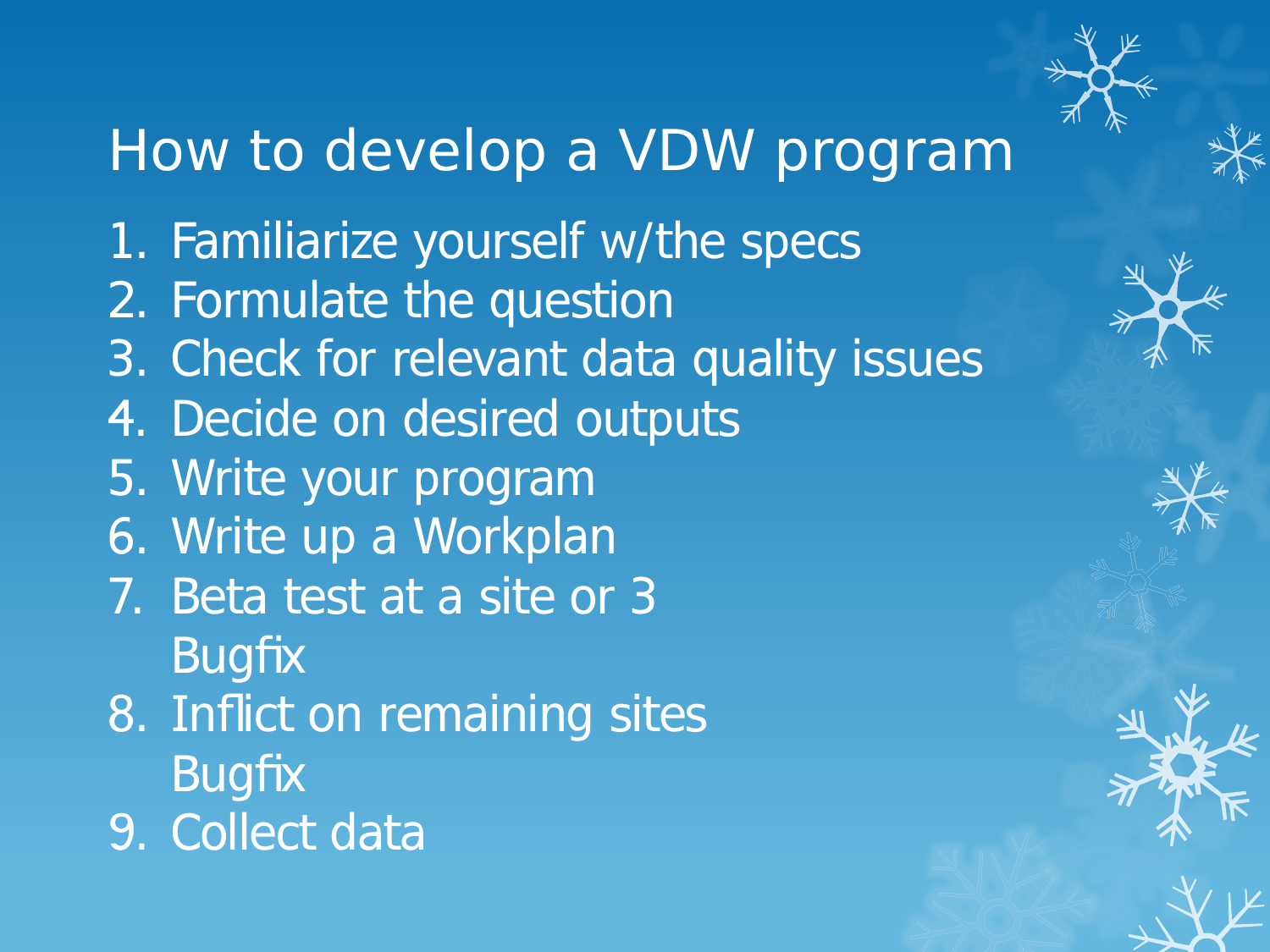

# How to develop a VDW program
Familiarize yourself w/the specs
Formulate the question
Check for relevant data quality issues
Decide on desired outputs
Write your program
Write up a Workplan
Beta test at a site or 3
Bugfix
Inflict on remaining sites
Bugfix
Collect data